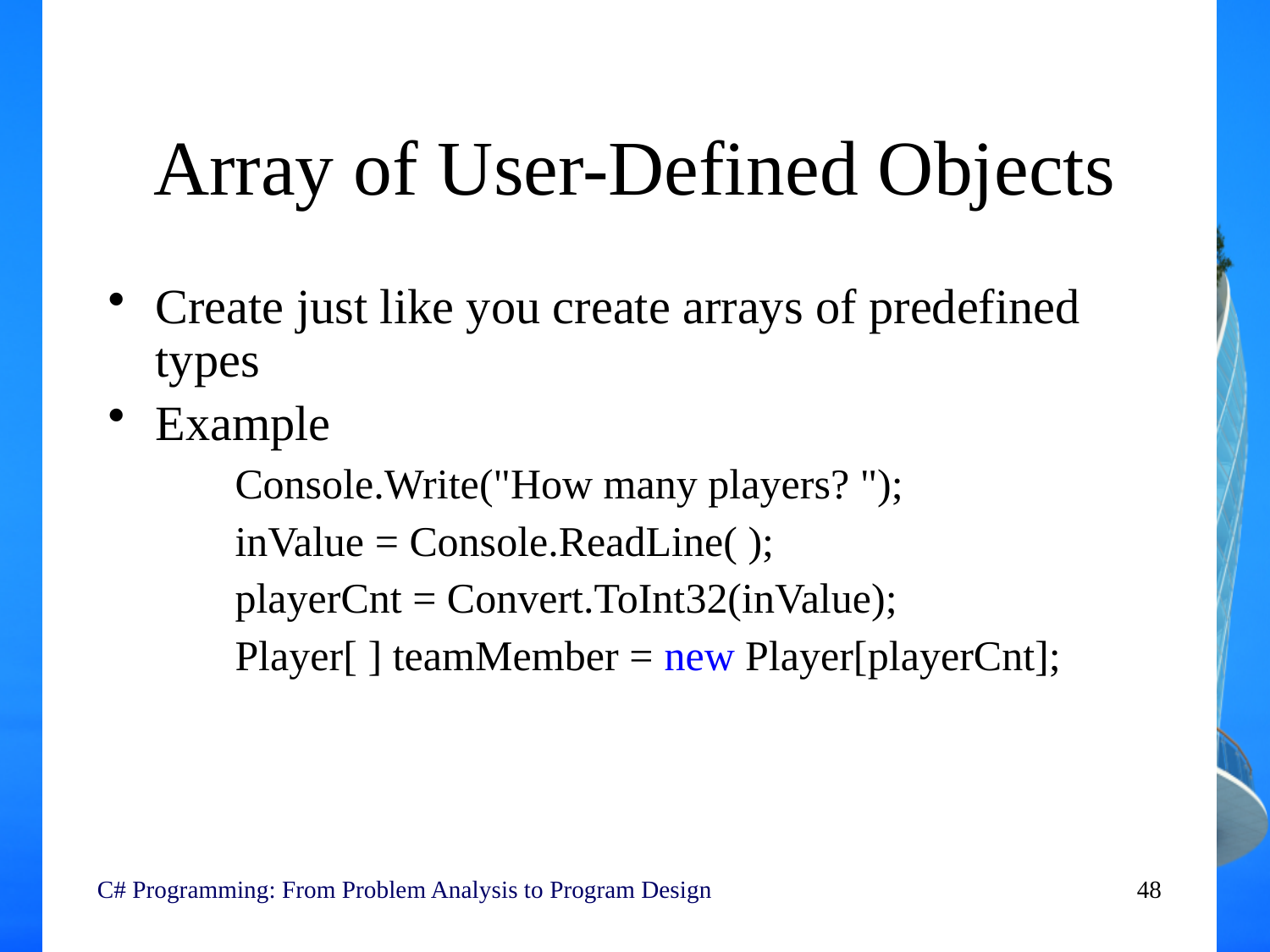

# Array of User-Defined Objects
Create just like you create arrays of predefined types
Example
Console.Write("How many players? ");
inValue = Console.ReadLine( );
playerCnt = Convert.ToInt32(inValue);
Player[ ] teamMember = new Player[playerCnt];

C# Programming: From Problem Analysis to Program Design

48